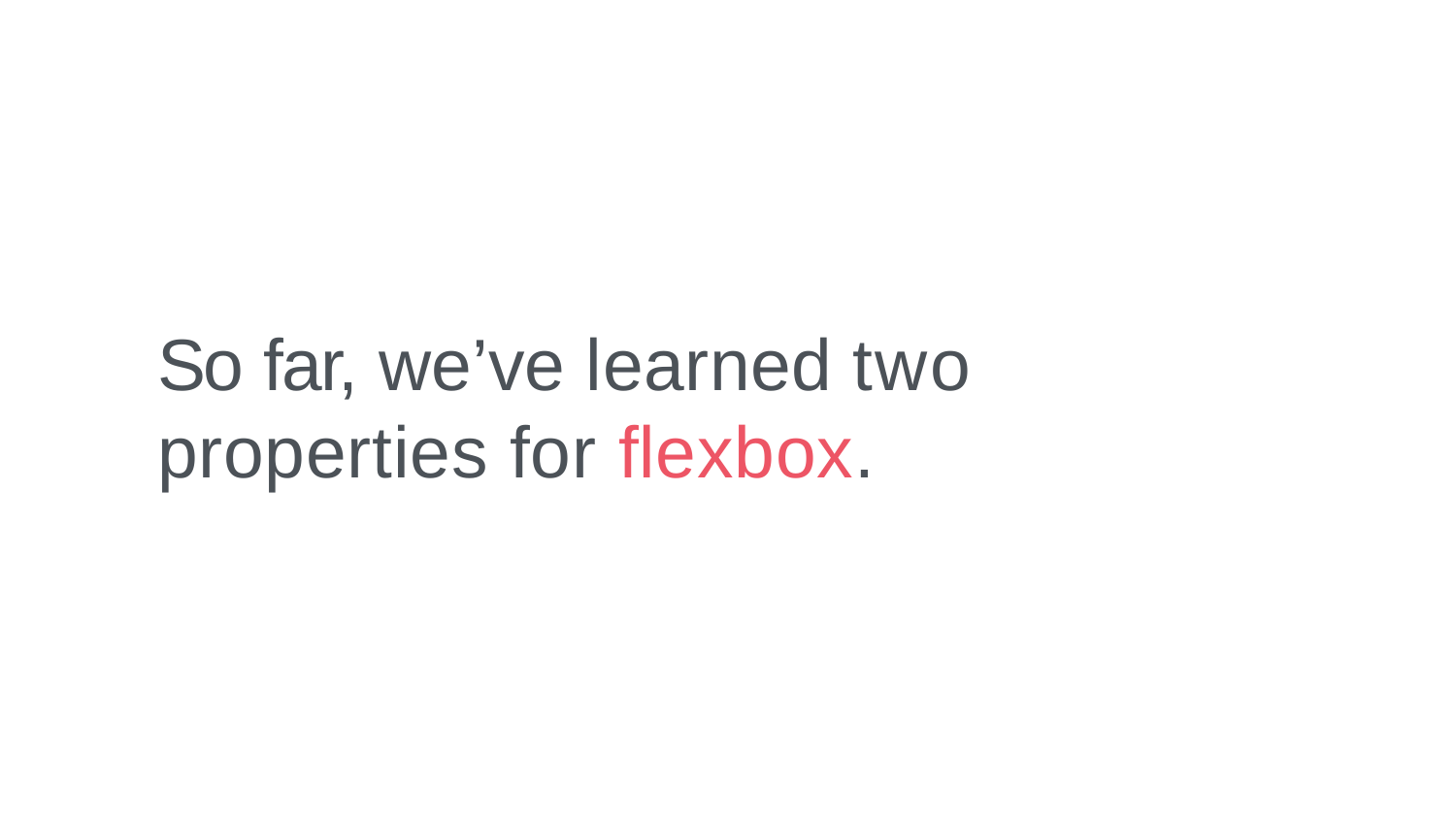

# So far, we’ve learned two  properties for ﬂexbox.